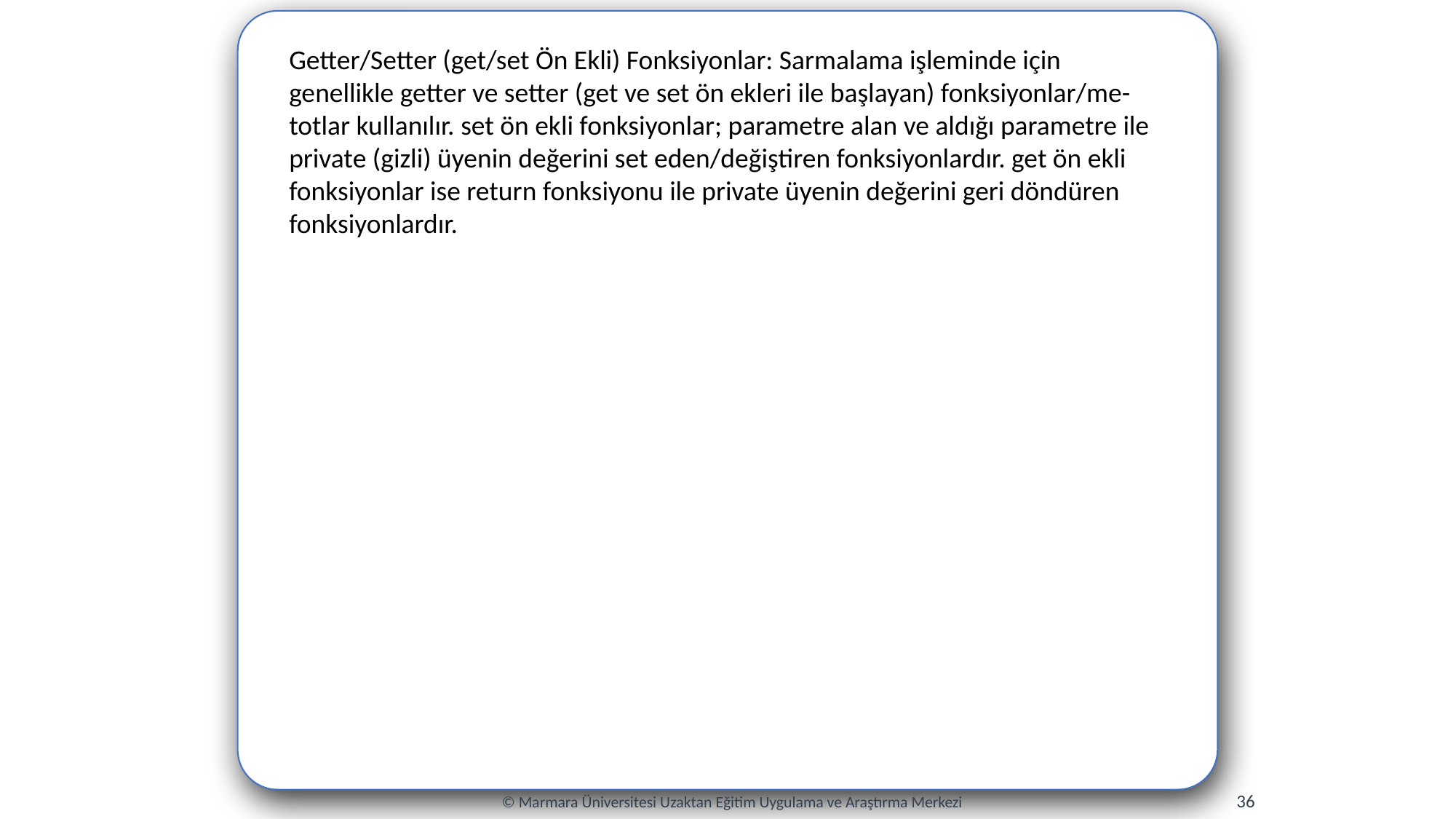

Getter/Setter (get/set Ön Ekli) Fonksiyonlar: Sarmalama işleminde için genellikle getter ve setter (get ve set ön ekleri ile başlayan) fonksiyonlar/me- totlar kullanılır. set ön ekli fonksiyonlar; parametre alan ve aldığı parametre ile private (gizli) üyenin değerini set eden/değiştiren fonksiyonlardır. get ön ekli fonksiyonlar ise return fonksiyonu ile private üyenin değerini geri döndüren fonksiyonlardır.
36
© Marmara Üniversitesi Uzaktan Eğitim Uygulama ve Araştırma Merkezi